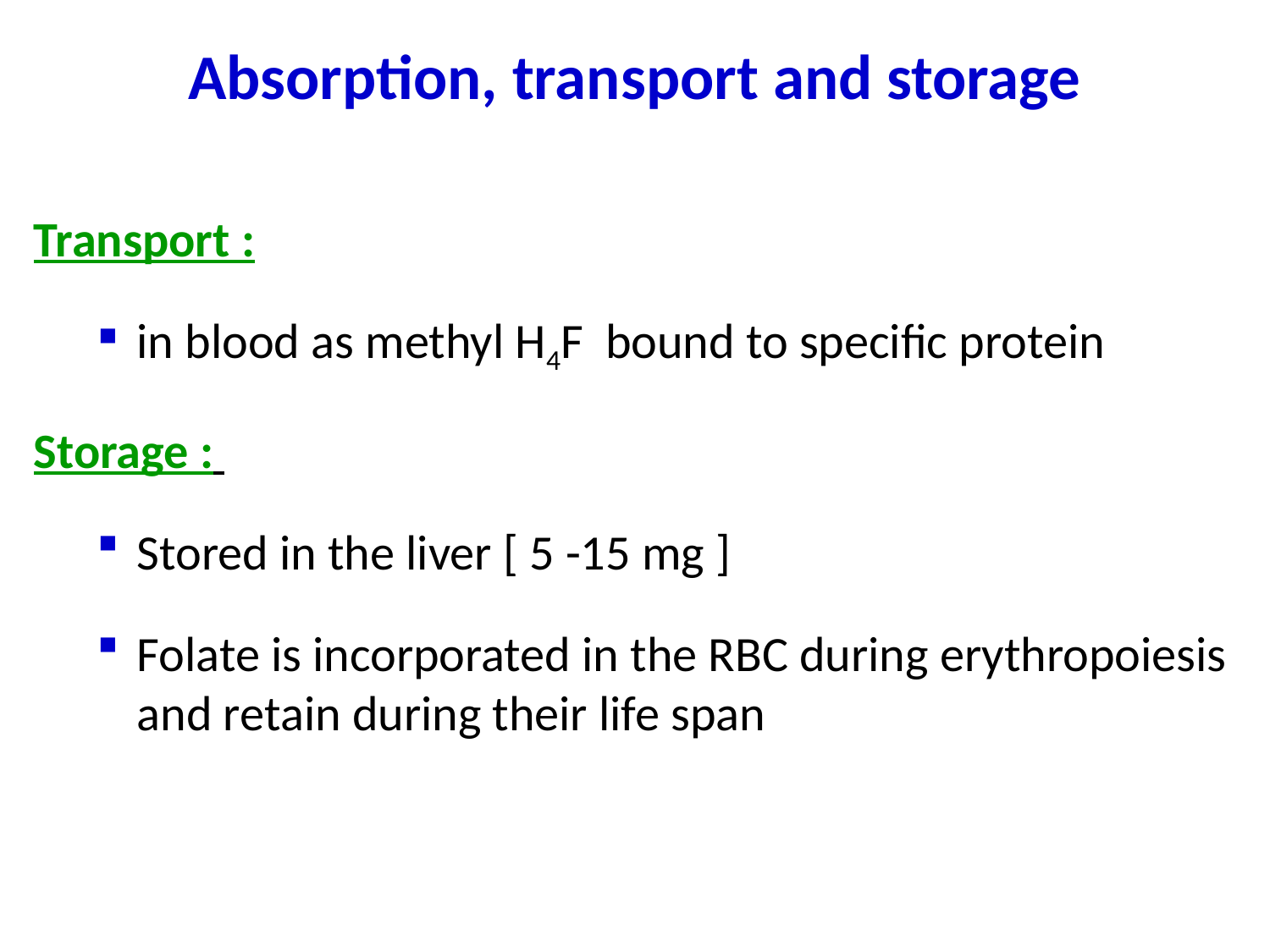

# Absorption, transport and storage
Transport :
in blood as methyl H4F  bound to specific protein
Storage :
Stored in the liver [ 5 -15 mg ]
Folate is incorporated in the RBC during erythropoiesis and retain during their life span